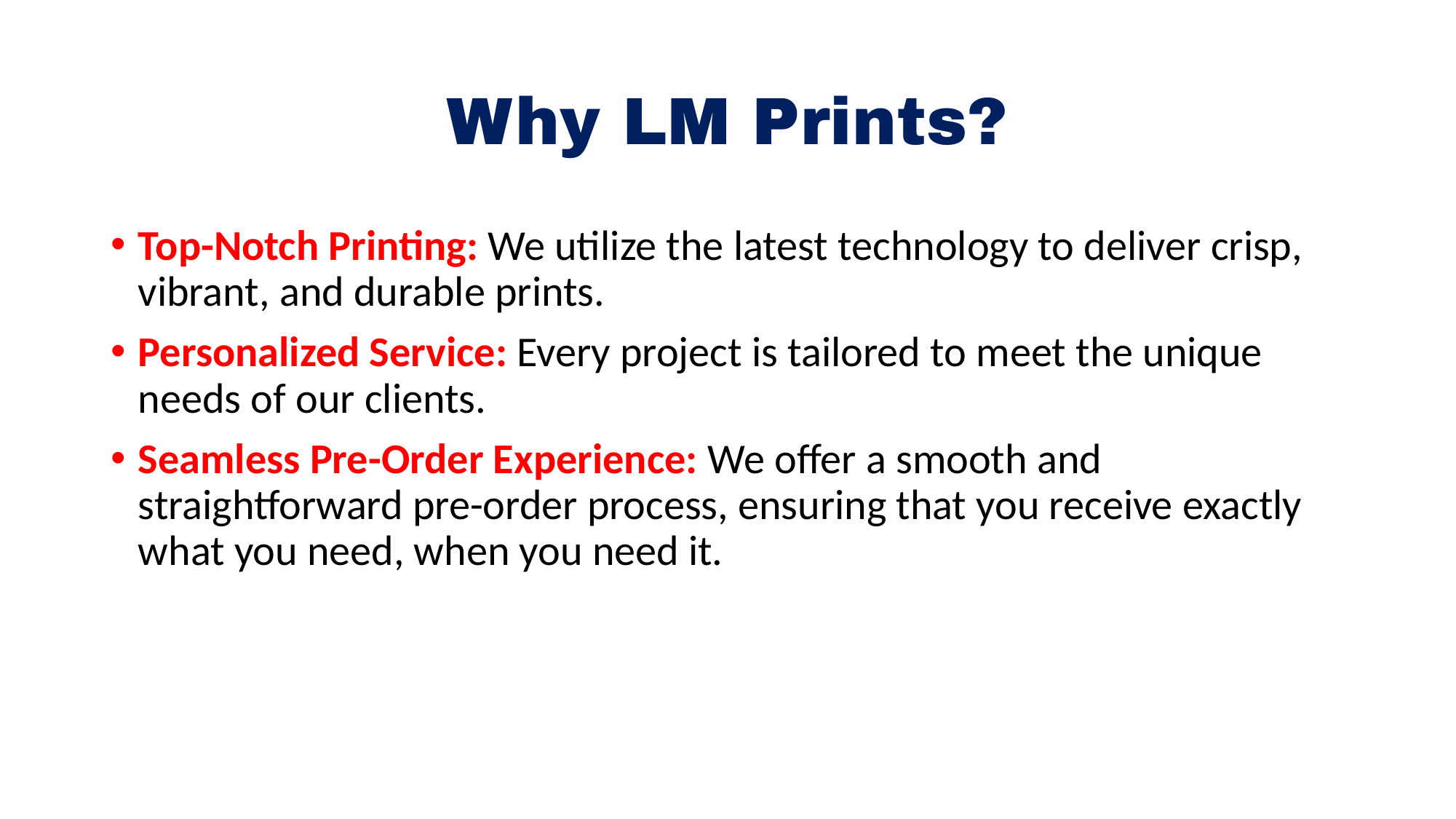

# Why LM Prints?
Top-Notch Printing: We utilize the latest technology to deliver crisp, vibrant, and durable prints.
Personalized Service: Every project is tailored to meet the unique needs of our clients.
Seamless Pre-Order Experience: We offer a smooth and straightforward pre-order process, ensuring that you receive exactly what you need, when you need it.